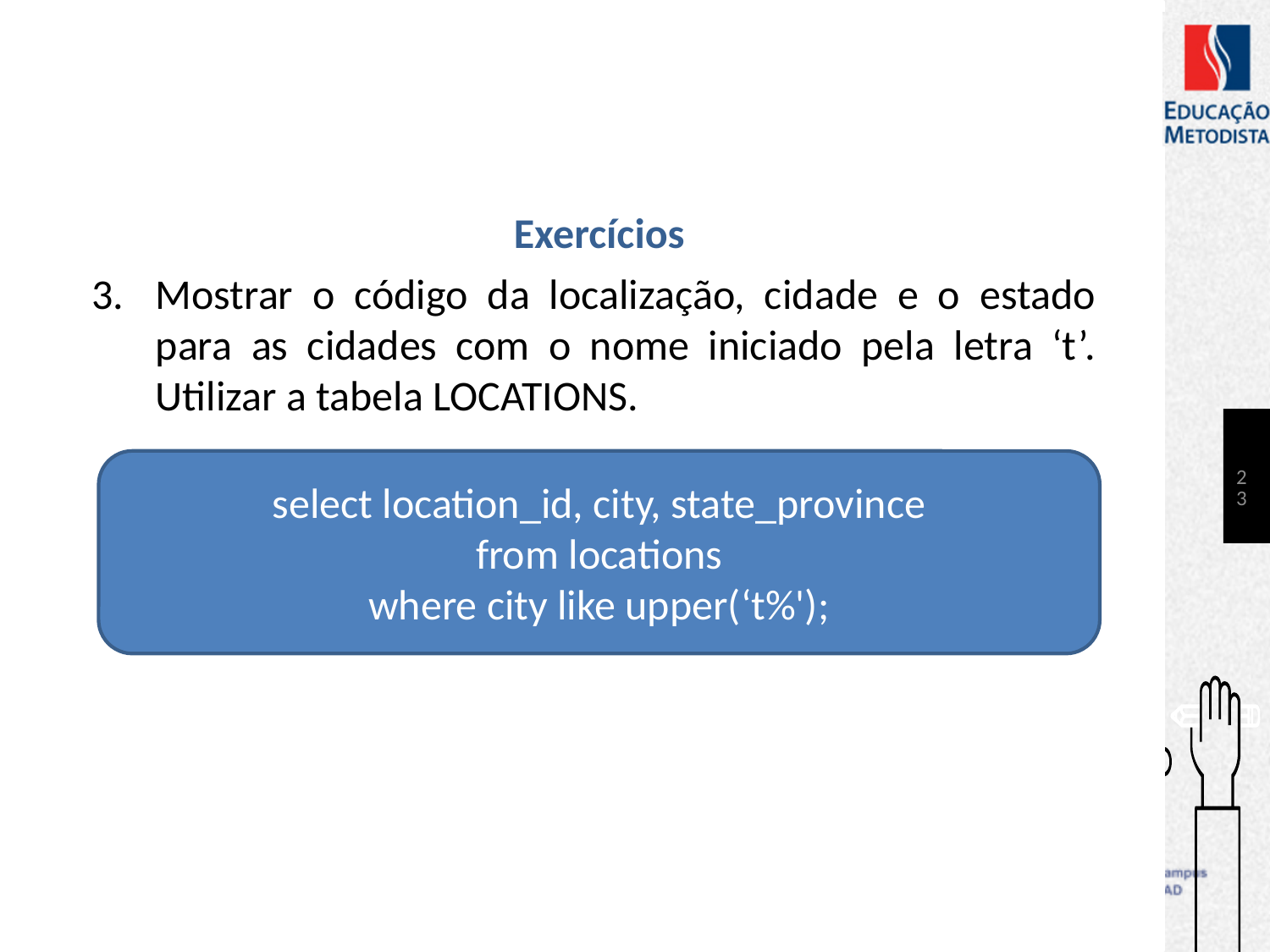

# Exercícios
Mostrar o código da localização, cidade e o estado para as cidades com o nome iniciado pela letra ‘t’. Utilizar a tabela LOCATIONS.
23
select location_id, city, state_province
from locations
where city like upper(‘t%');